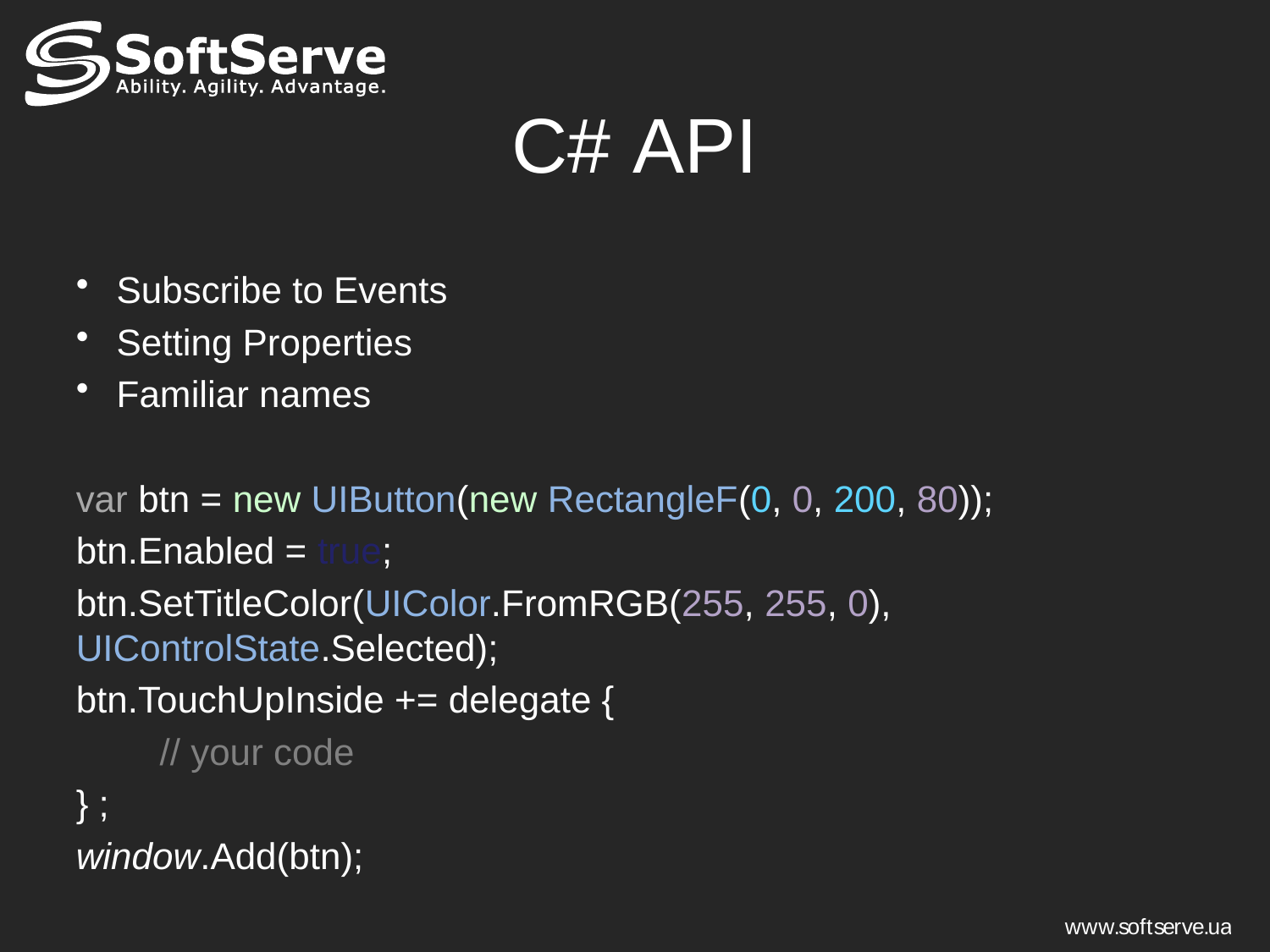

# C# API
Subscribe to Events
Setting Properties
Familiar names

var btn = new UIButton(new RectangleF(0, 0, 200, 80));
btn.Enabled = true;
btn.SetTitleColor(UIColor.FromRGB(255, 255, 0), 	UIControlState.Selected);
btn.TouchUpInside += delegate {
	// your code
} ;
window.Add(btn);